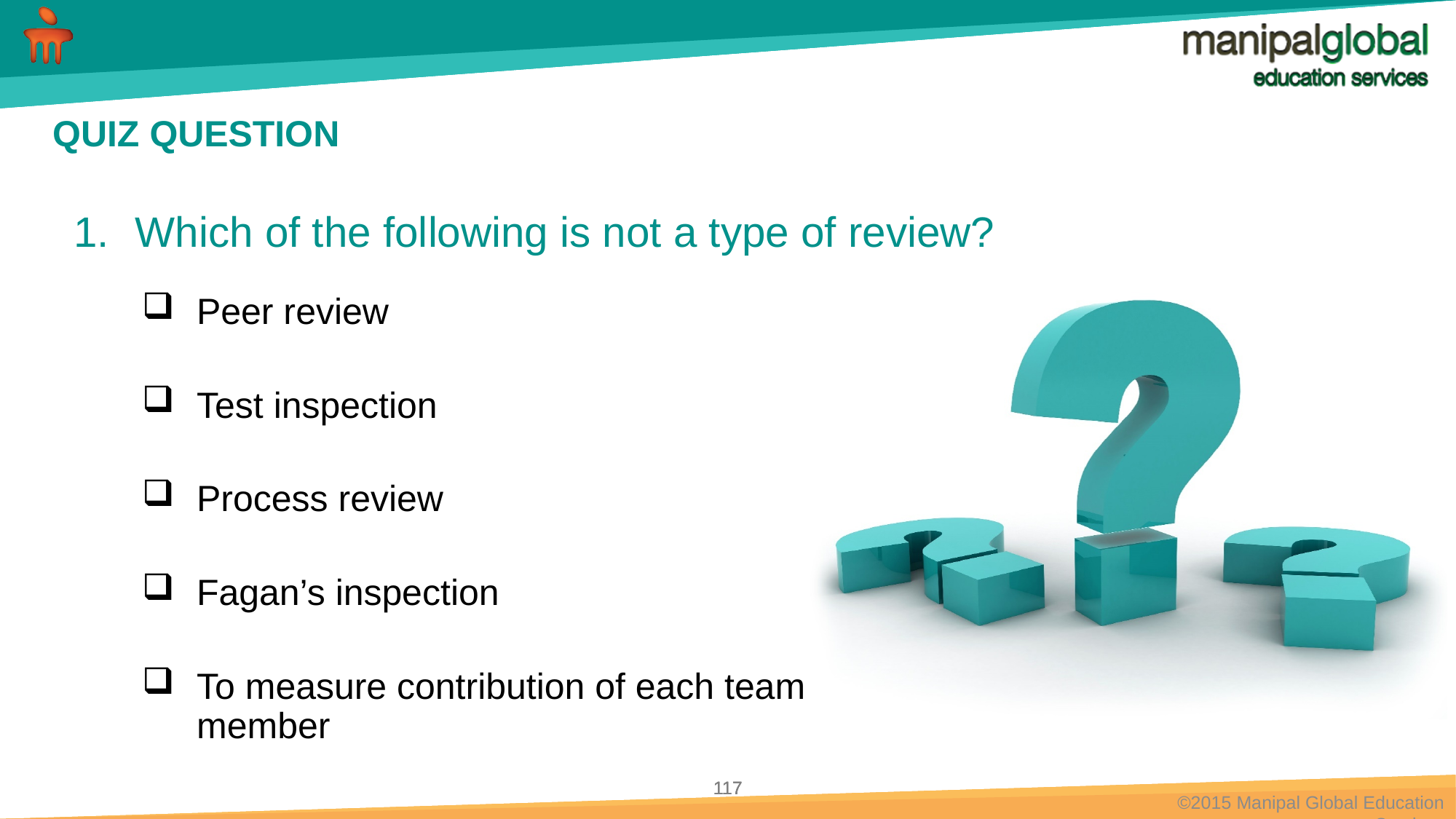

# QUIZ QUESTION
Which of the following is not a type of review?

Peer review

Test inspection

Process review

Fagan’s inspection

To measure contribution of each team member